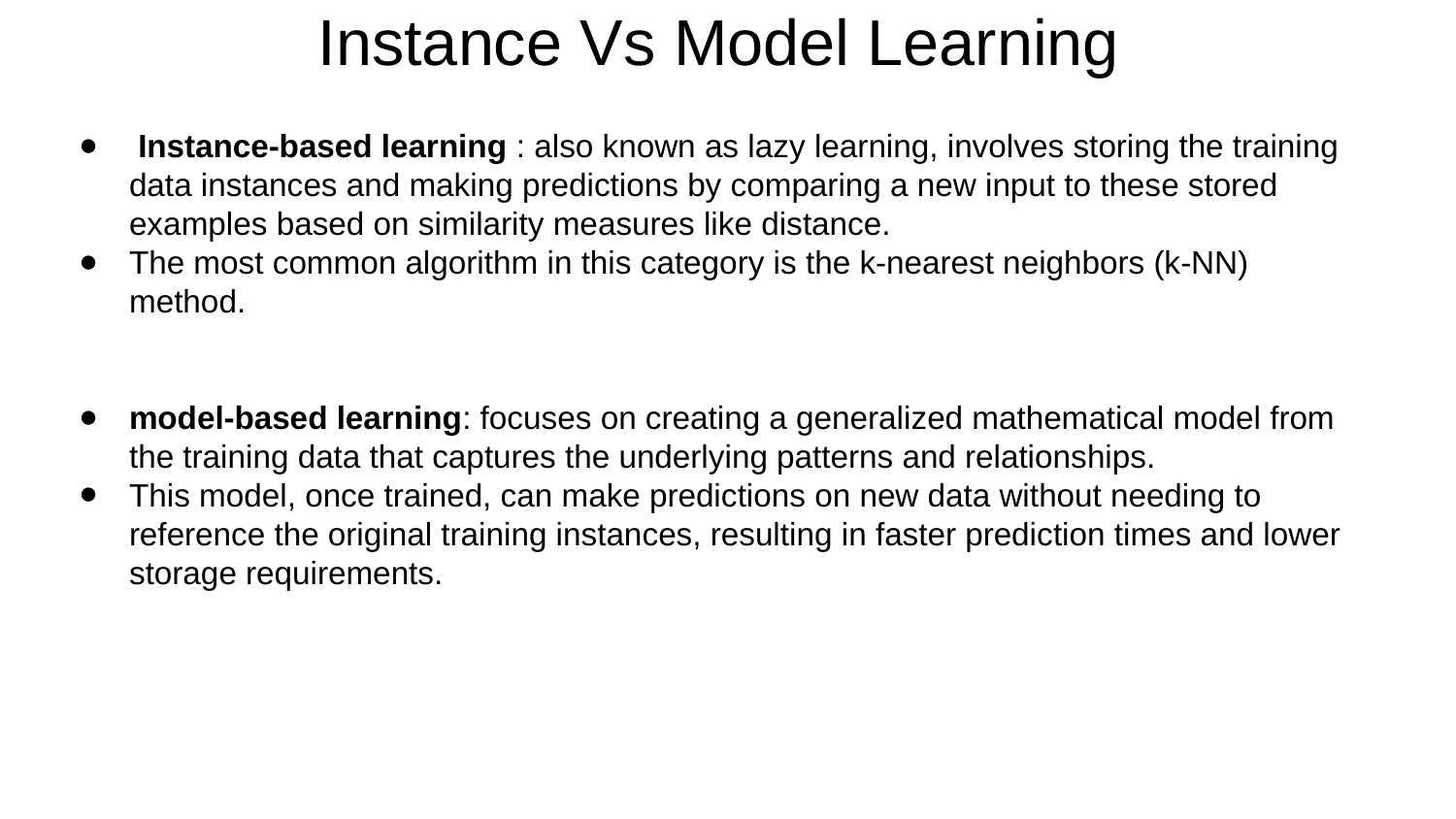

Instance Vs Model Learning
 Instance-based learning : also known as lazy learning, involves storing the training data instances and making predictions by comparing a new input to these stored examples based on similarity measures like distance.
The most common algorithm in this category is the k-nearest neighbors (k-NN) method.

model-based learning: focuses on creating a generalized mathematical model from the training data that captures the underlying patterns and relationships.
This model, once trained, can make predictions on new data without needing to reference the original training instances, resulting in faster prediction times and lower storage requirements.